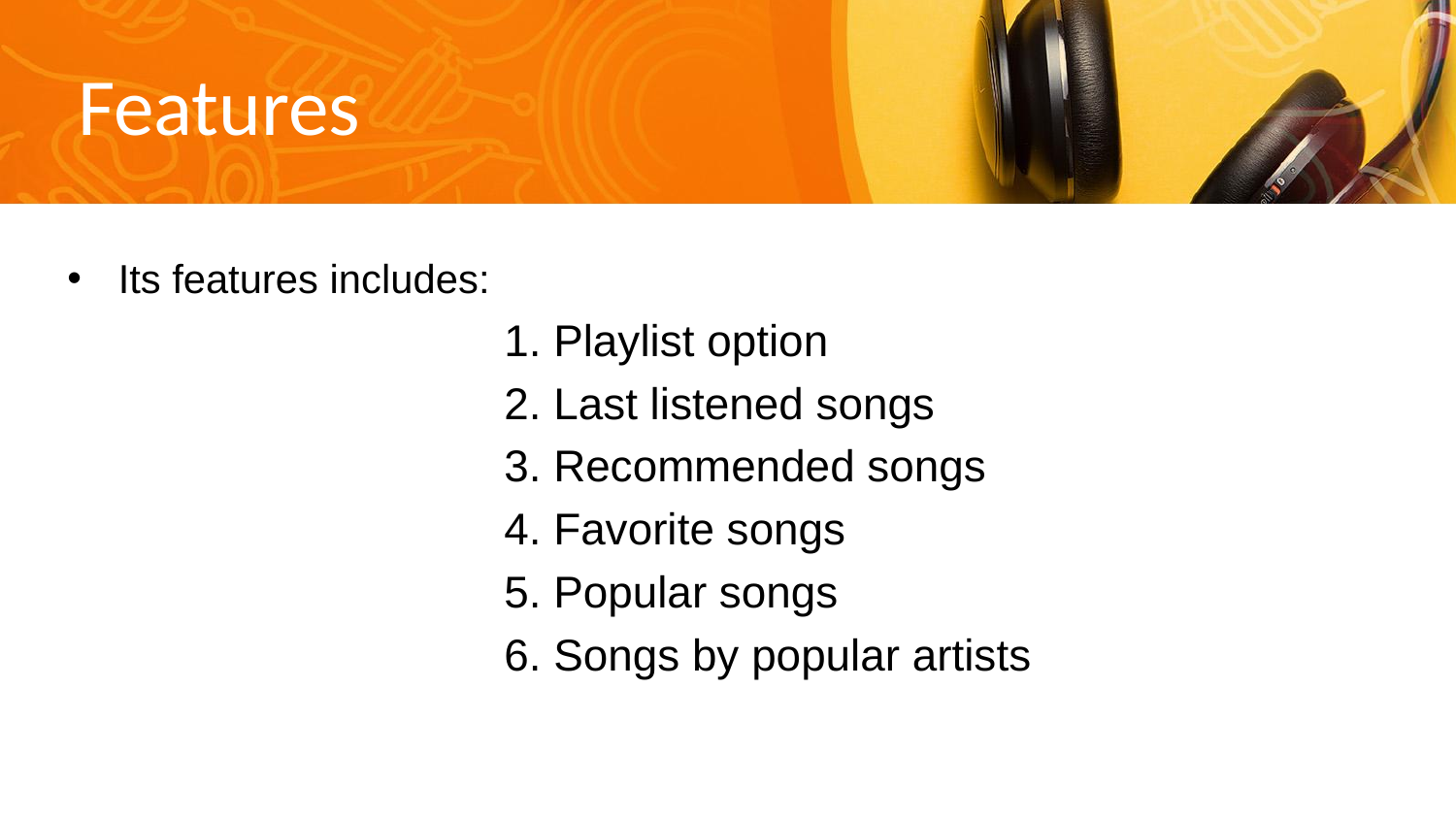

Features
Its features includes:
		1. Playlist option
		2. Last listened songs
		3. Recommended songs
		4. Favorite songs
		5. Popular songs
		6. Songs by popular artists